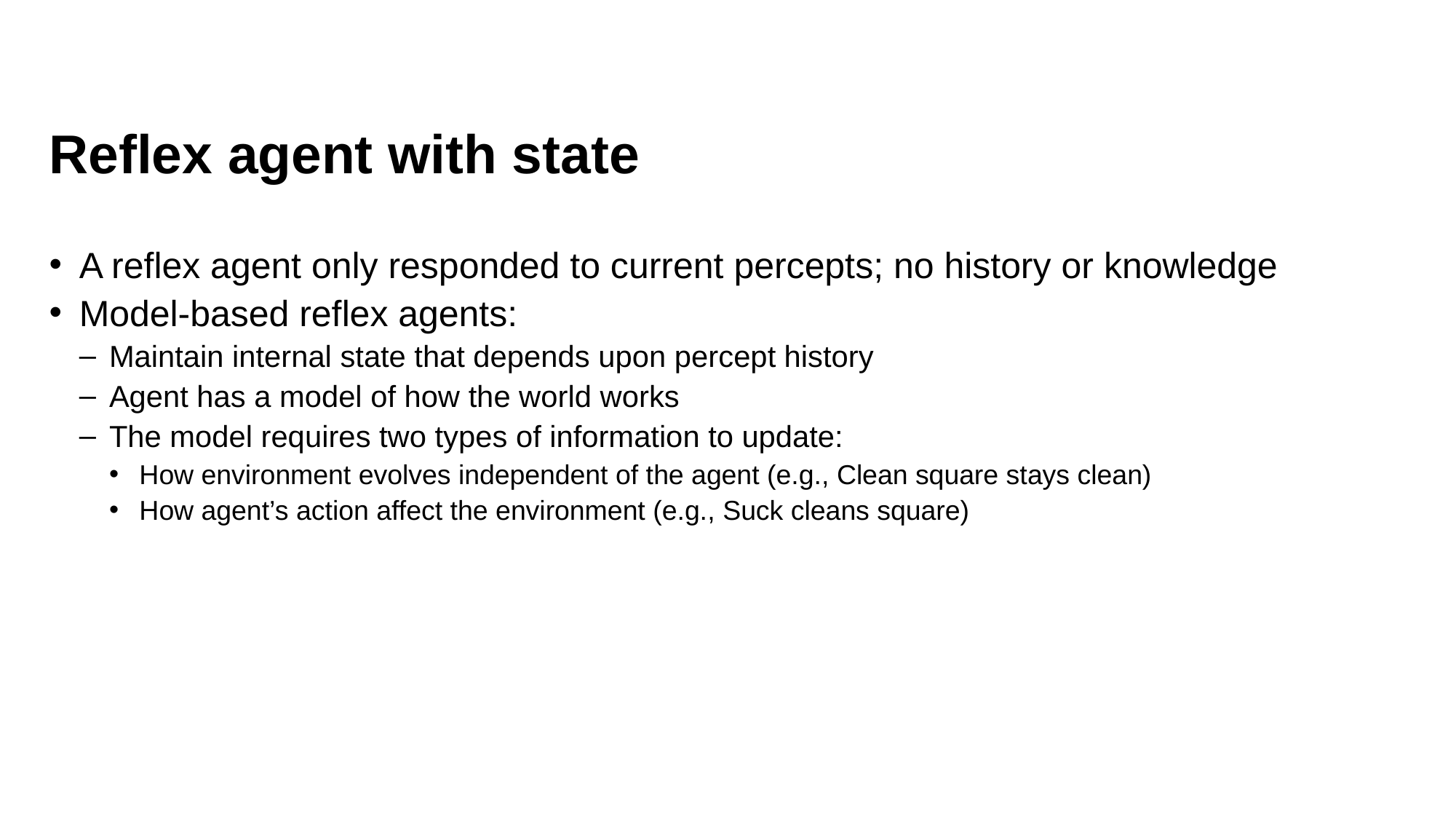

# Reflex agent with state
A reflex agent only responded to current percepts; no history or knowledge
Model-based reflex agents:
Maintain internal state that depends upon percept history
Agent has a model of how the world works
The model requires two types of information to update:
How environment evolves independent of the agent (e.g., Clean square stays clean)
How agent’s action affect the environment (e.g., Suck cleans square)

12/02/2024
13